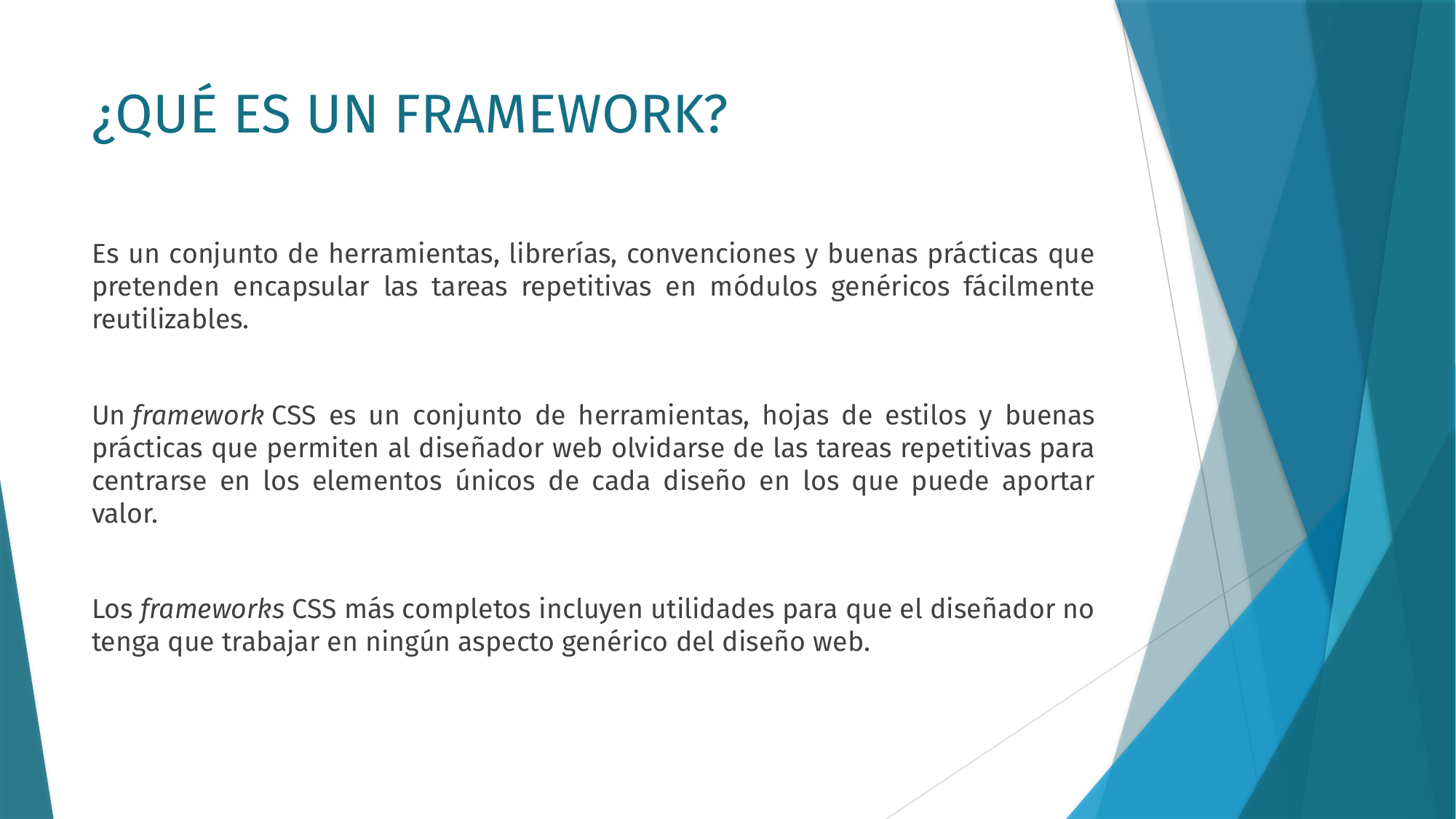

# ¿QUÉ ES UN FRAMEWORK?
Es un conjunto de herramientas, librerías, convenciones y buenas prácticas que pretenden encapsular las tareas repetitivas en módulos genéricos fácilmente reutilizables.

Un framework CSS es un conjunto de herramientas, hojas de estilos y buenas prácticas que permiten al diseñador web olvidarse de las tareas repetitivas para centrarse en los elementos únicos de cada diseño en los que puede aportar valor.

Los frameworks CSS más completos incluyen utilidades para que el diseñador no tenga que trabajar en ningún aspecto genérico del diseño web.